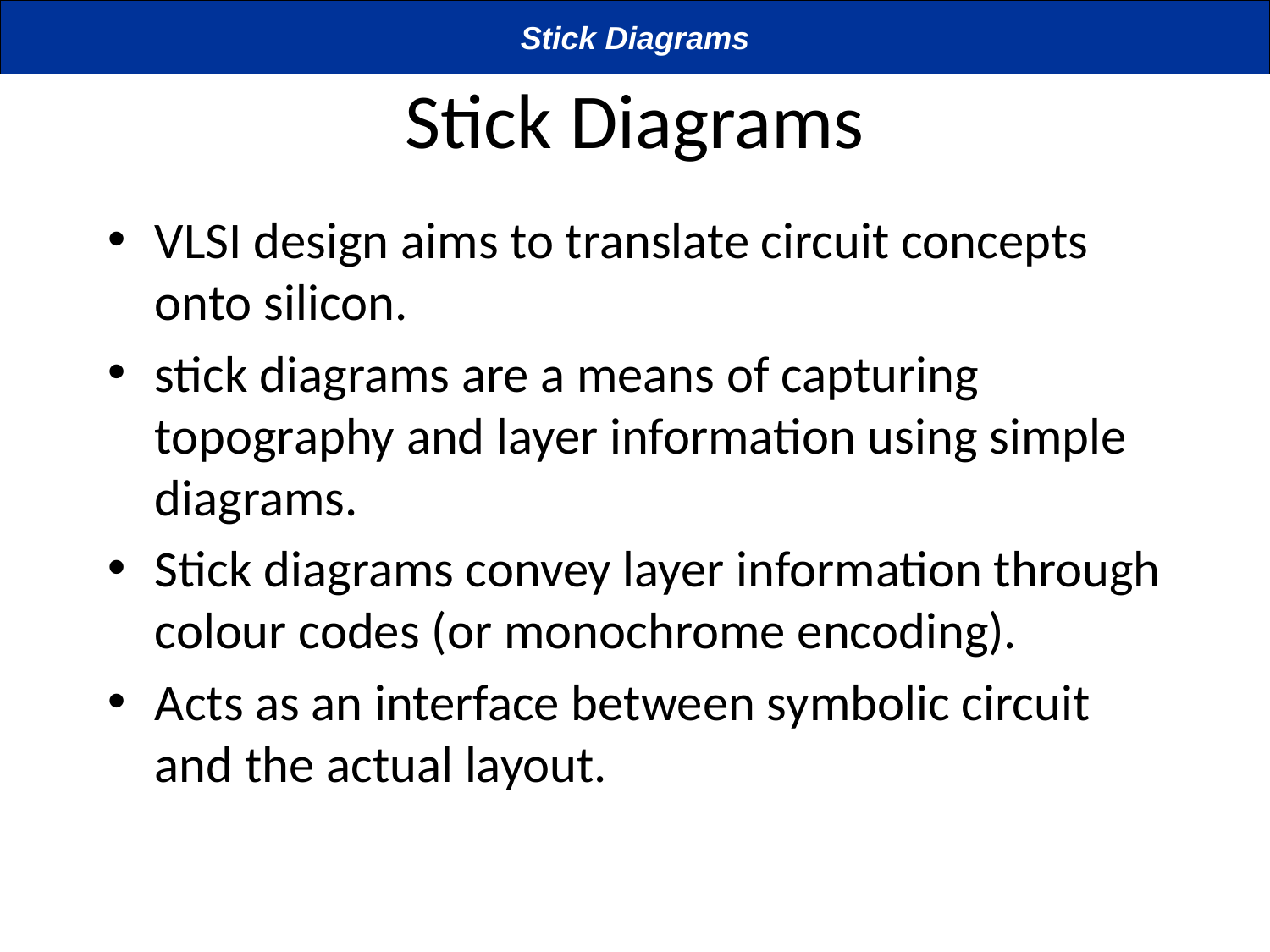

Stick Diagrams
# Stick Diagrams
VLSI design aims to translate circuit concepts onto silicon.
stick diagrams are a means of capturing topography and layer information using simple diagrams.
Stick diagrams convey layer information through colour codes (or monochrome encoding).
Acts as an interface between symbolic circuit and the actual layout.